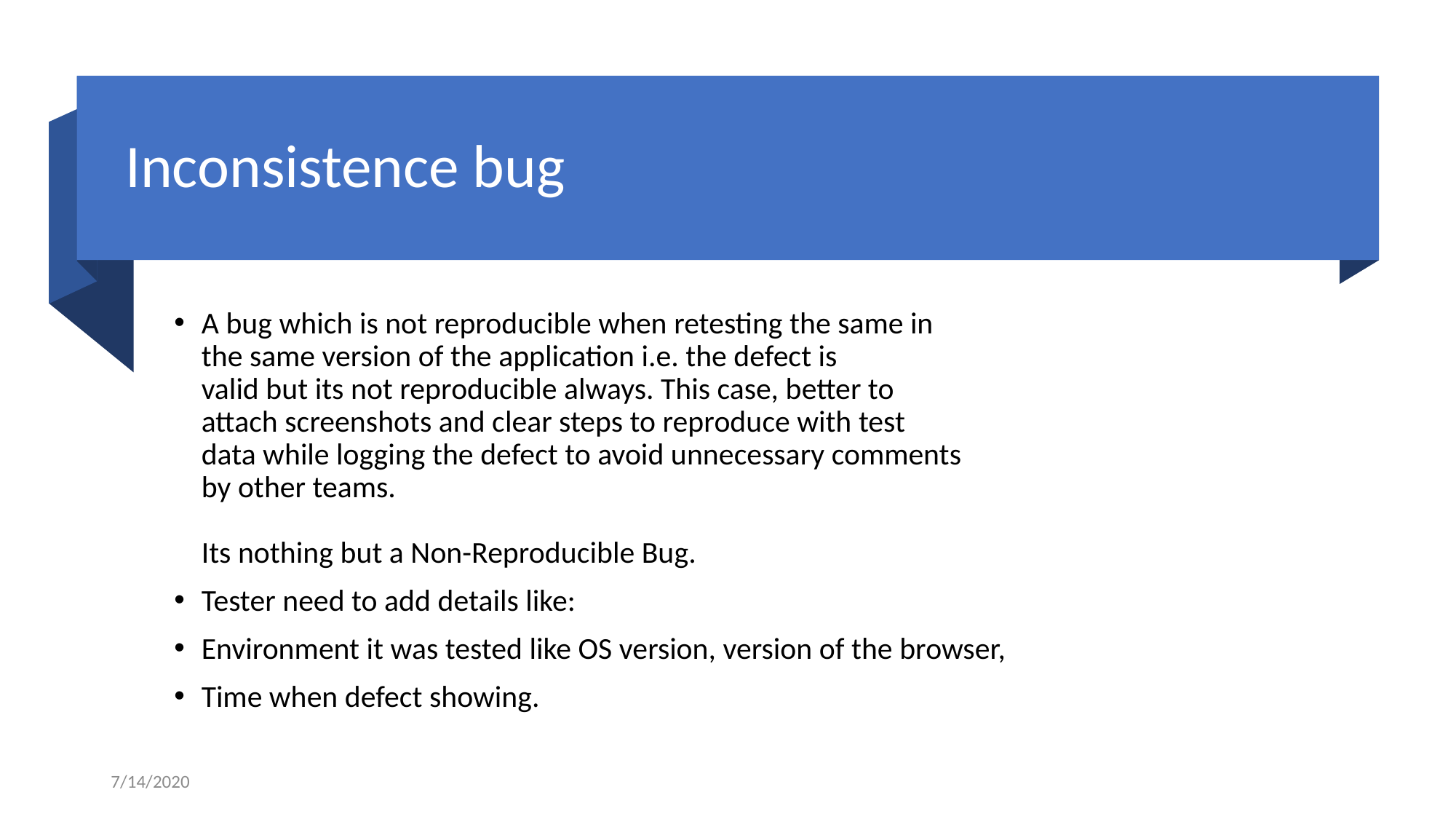

# Inconsistence bug

A bug which is not reproducible when retesting the same in
the same version of the application i.e. the defect is
valid but its not reproducible always. This case, better to
attach screenshots and clear steps to reproduce with test
data while logging the defect to avoid unnecessary comments
by other teams.
Its nothing but a Non-Reproducible Bug.
Tester need to add details like:
Environment it was tested like OS version, version of the browser,
Time when defect showing.
7/14/2020
Bug Life Cycle
16